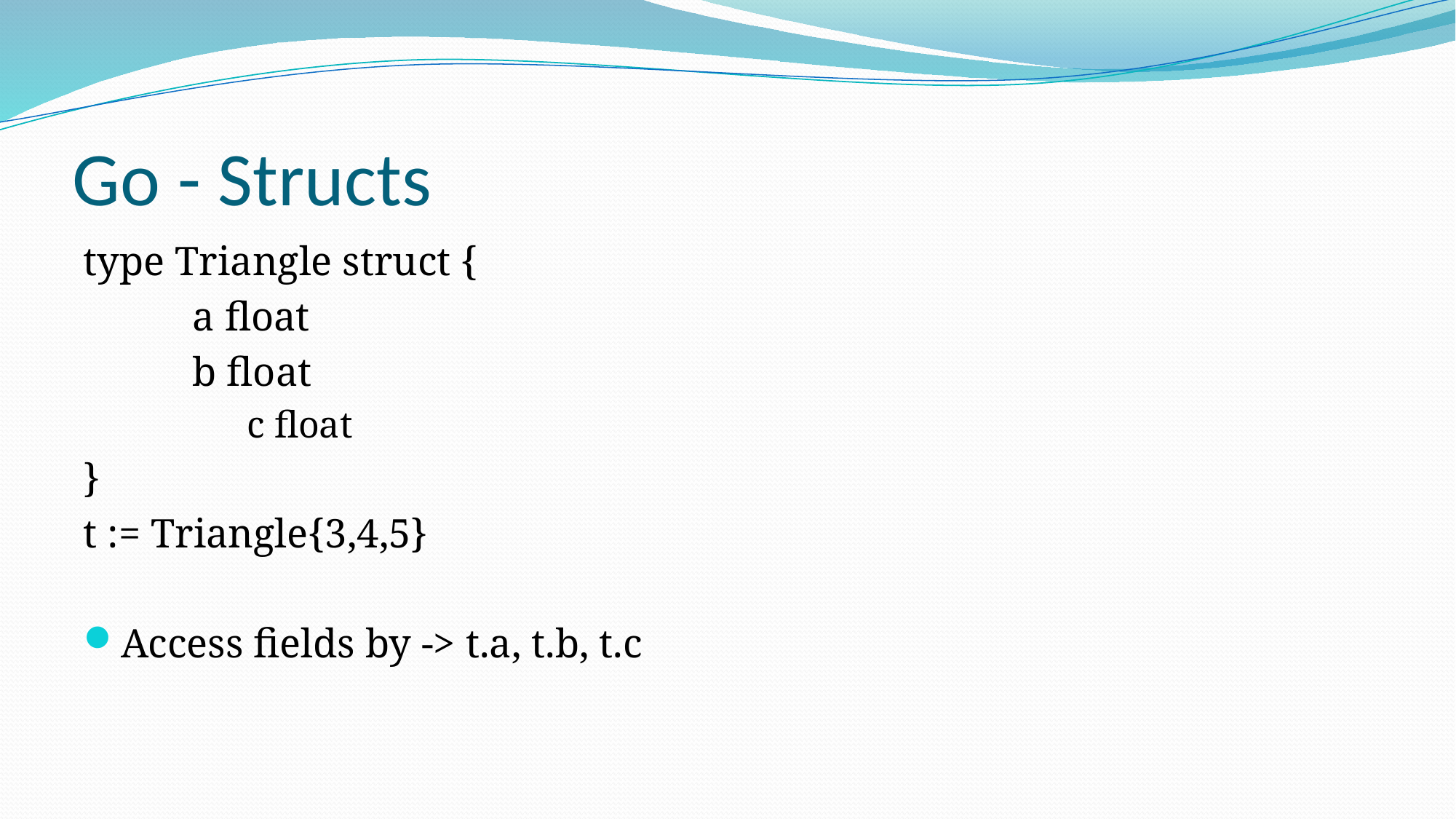

# Go - Structs
type Triangle struct {
	a float
	b float
	c float
}
t := Triangle{3,4,5}

Access fields by -> t.a, t.b, t.c